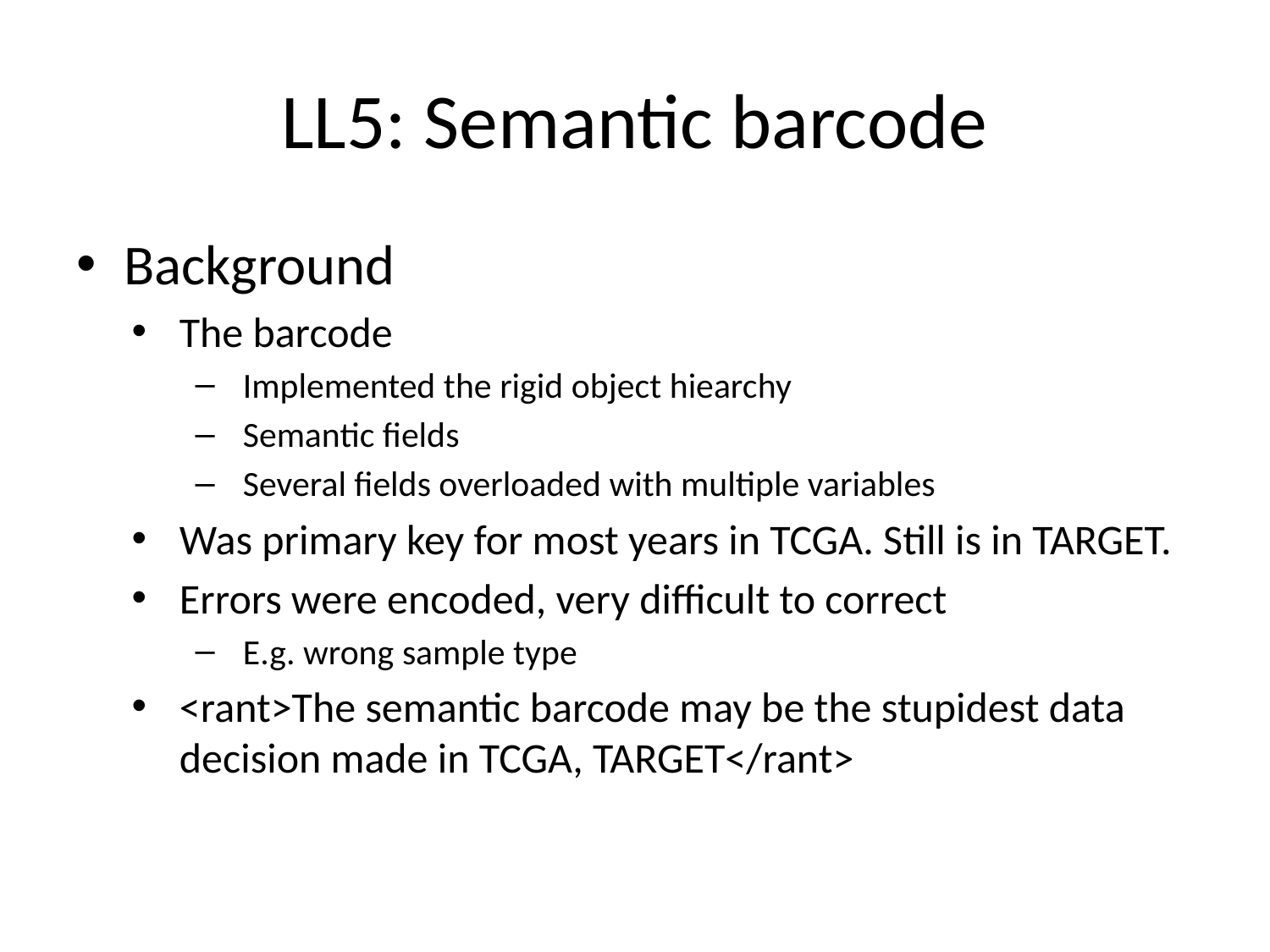

# LL5: Semantic barcode
Background
The barcode
Implemented the rigid object hiearchy
Semantic fields
Several fields overloaded with multiple variables
Was primary key for most years in TCGA. Still is in TARGET.
Errors were encoded, very difficult to correct
E.g. wrong sample type
<rant>The semantic barcode may be the stupidest data decision made in TCGA, TARGET</rant>